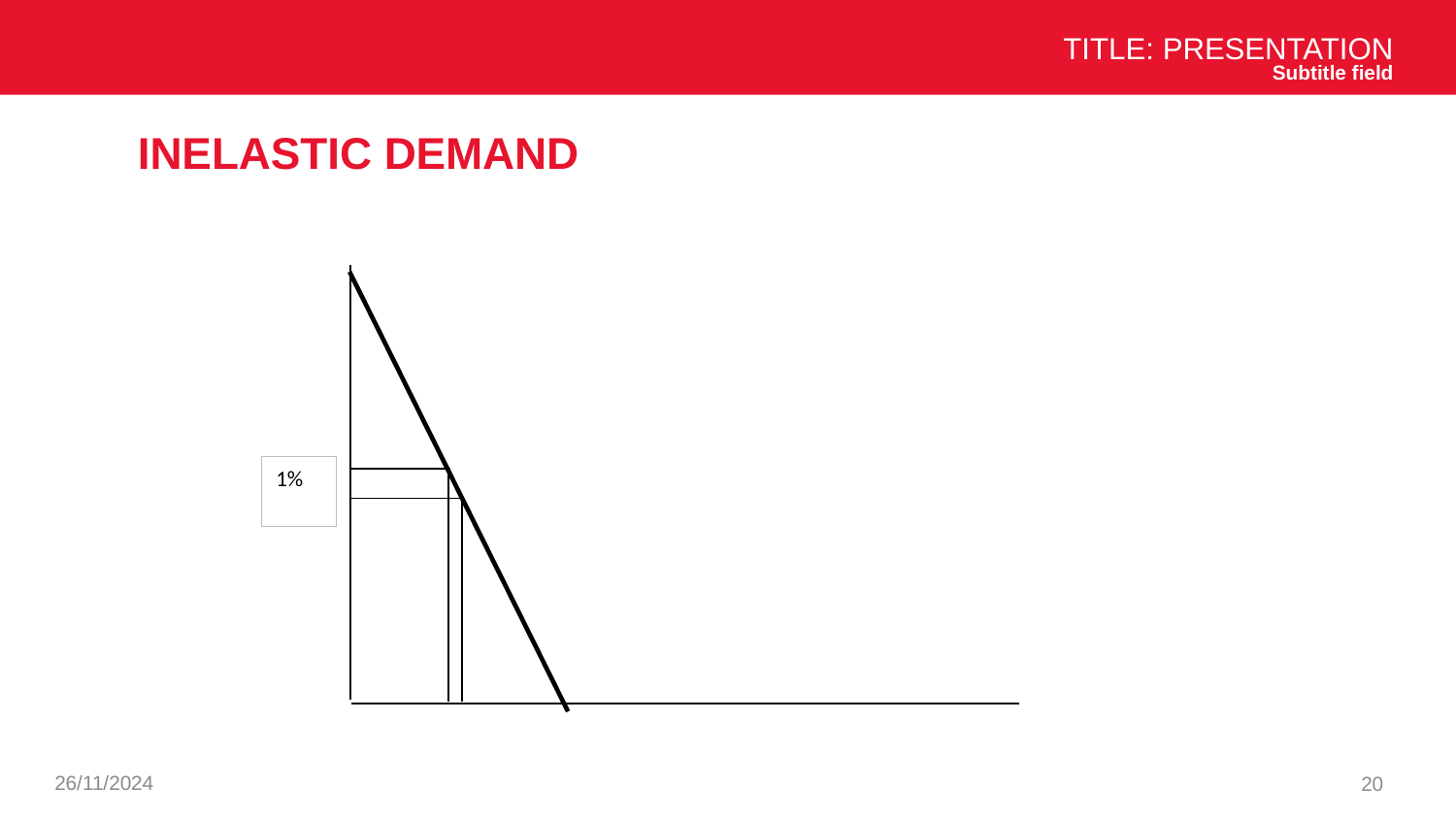

Title: Presentation
Subtitle field
# INElastic demand
1%
26/11/2024
20